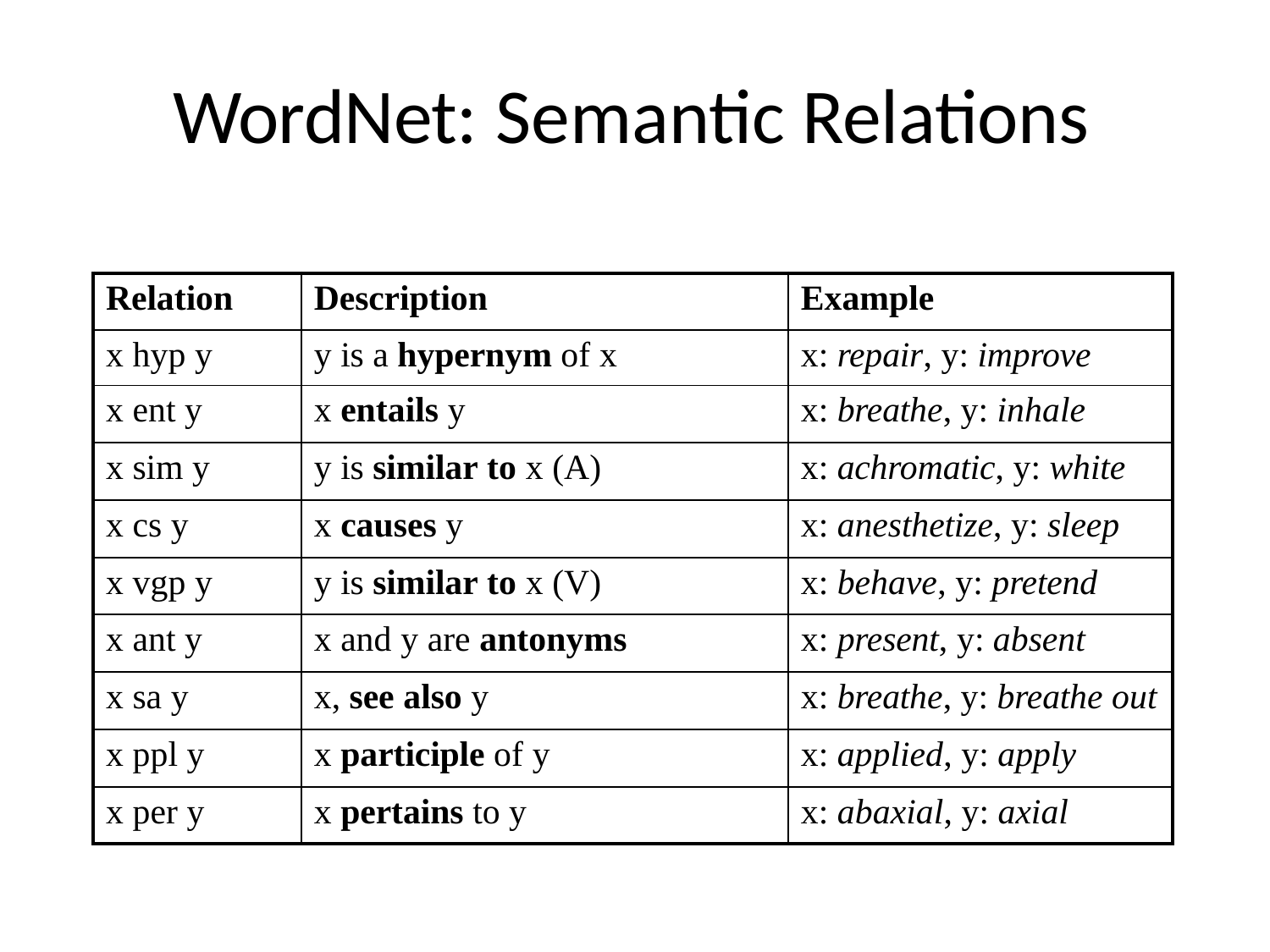

# WordNet: Semantic Relations
| Relation | Description | Example |
| --- | --- | --- |
| x hyp y | y is a hypernym of x | x: repair, y: improve |
| x ent y | x entails y | x: breathe, y: inhale |
| x sim y | y is similar to x (A) | x: achromatic, y: white |
| x cs y | x causes y | x: anesthetize, y: sleep |
| x vgp y | y is similar to x (V) | x: behave, y: pretend |
| x ant y | x and y are antonyms | x: present, y: absent |
| x sa y | x, see also y | x: breathe, y: breathe out |
| x ppl y | x participle of y | x: applied, y: apply |
| x per y | x pertains to y | x: abaxial, y: axial |